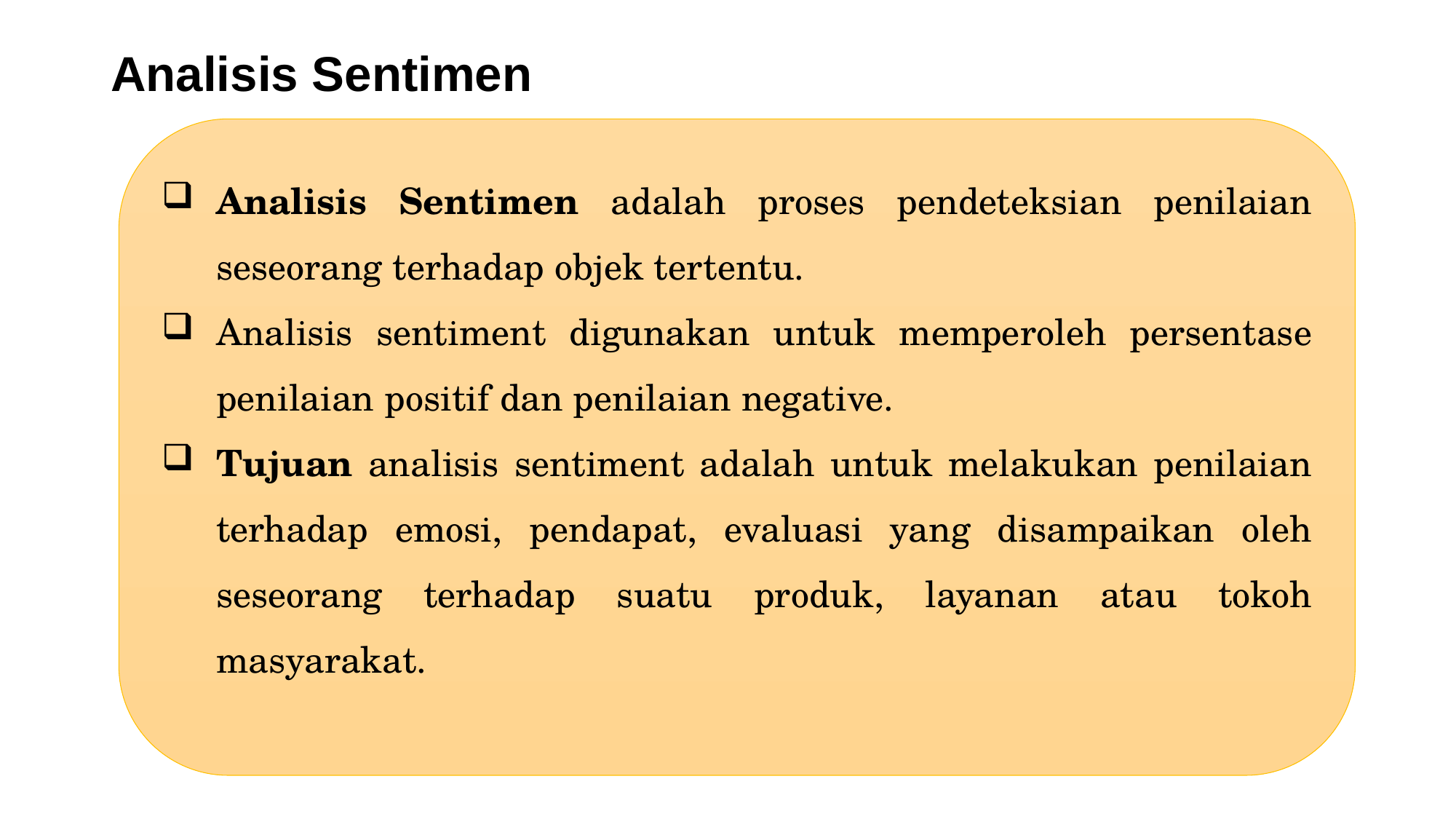

# Analisis Sentimen
Analisis Sentimen adalah proses pendeteksian penilaian seseorang terhadap objek tertentu.
Analisis sentiment digunakan untuk memperoleh persentase penilaian positif dan penilaian negative.
Tujuan analisis sentiment adalah untuk melakukan penilaian terhadap emosi, pendapat, evaluasi yang disampaikan oleh seseorang terhadap suatu produk, layanan atau tokoh masyarakat.